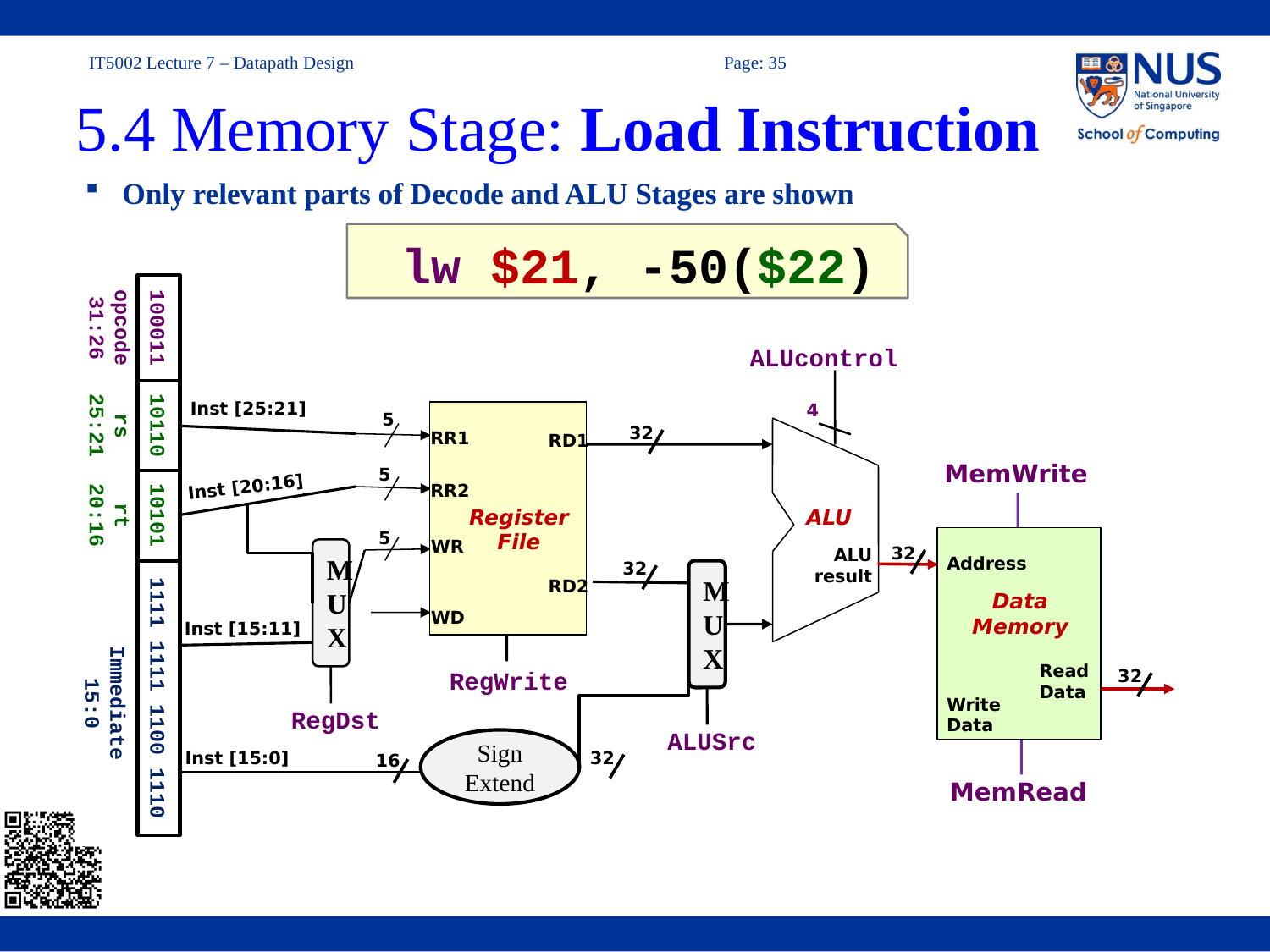

Aaron Tan, NUS
35
5.4 Memory Stage: Load Instruction
Only relevant parts of Decode and ALU Stages are shown
 lw $21, -50($22)
opcode
31:26
rs
25:21
rt
20:16
0000 0000 0000 0011
000100
01001
00000
Immediate
15:0
ALUcontrol

Inst [25:21]
4
5

RR1
RD1

5
RR2

Register
File
5
WR

RD2
WD

RegWrite

MemWrite

 Address
Data
Memory
Read
Data
Write
Data

MemRead
Inst [20:16]

ALU

100011
10110
10101
1111 1111 1100 1110
ALU
result
MUX

MUX

Inst [15:11]

RegDst
ALUSrc
Sign Extend
Inst [15:0]
32
16

32

32

32

32

Lecture #11: The Processor: Datapath